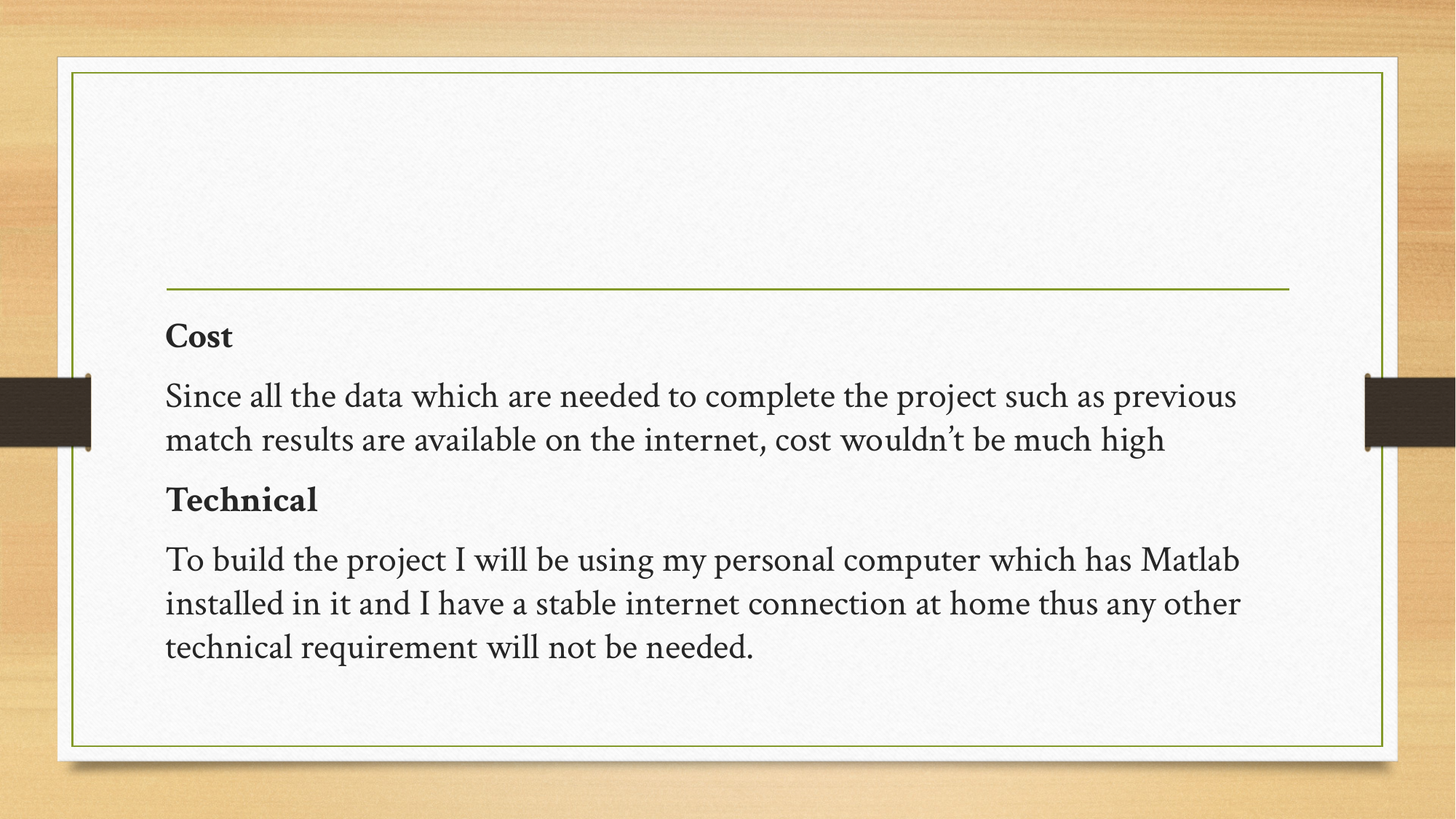

Cost
Since all the data which are needed to complete the project such as previous match results are available on the internet, cost wouldn’t be much high
Technical
To build the project I will be using my personal computer which has Matlab installed in it and I have a stable internet connection at home thus any other technical requirement will not be needed.